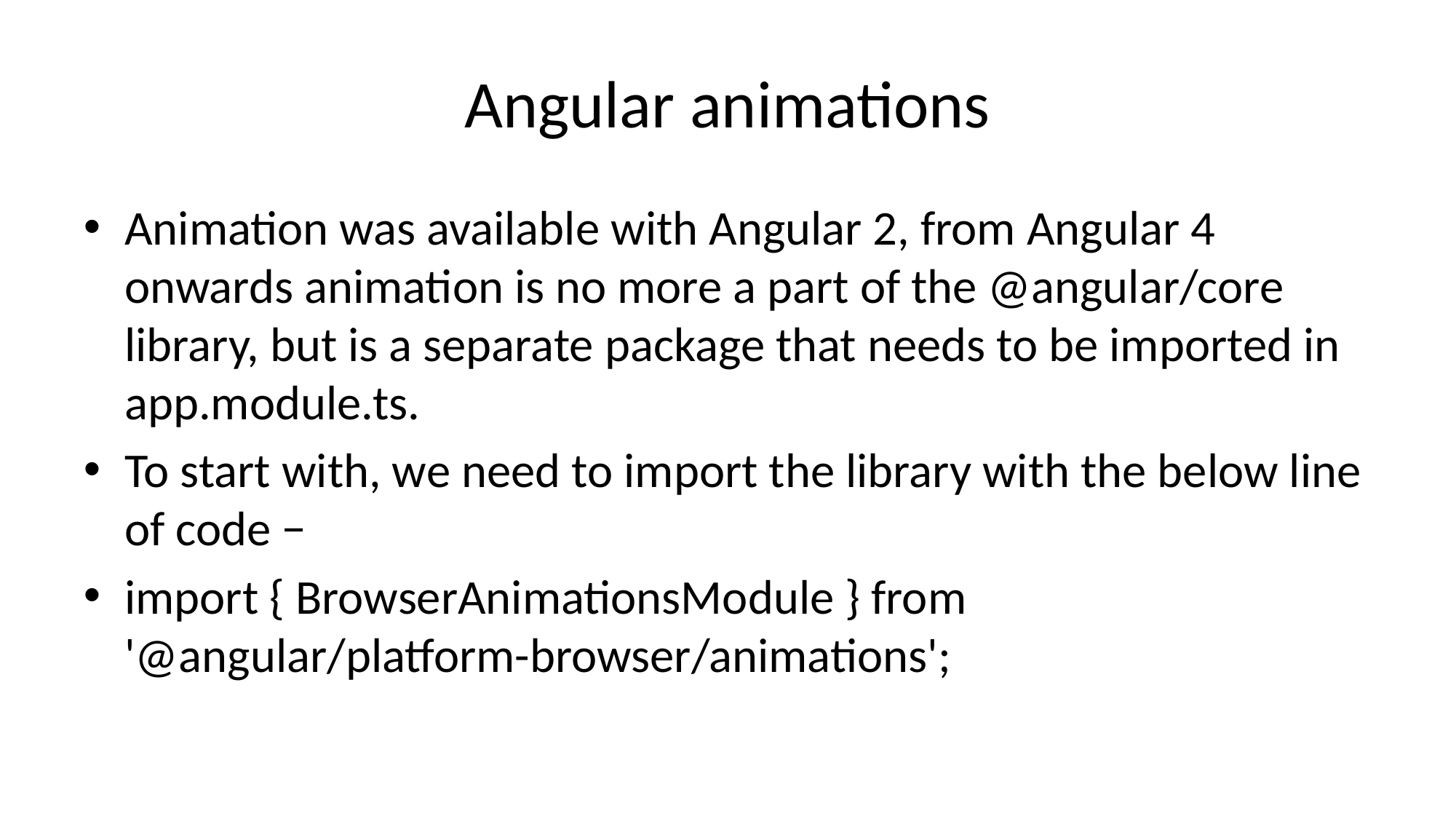

# Angular animations
Animation was available with Angular 2, from Angular 4 onwards animation is no more a part of the @angular/core library, but is a separate package that needs to be imported in app.module.ts.
To start with, we need to import the library with the below line of code −
import { BrowserAnimationsModule } from '@angular/platform-browser/animations';